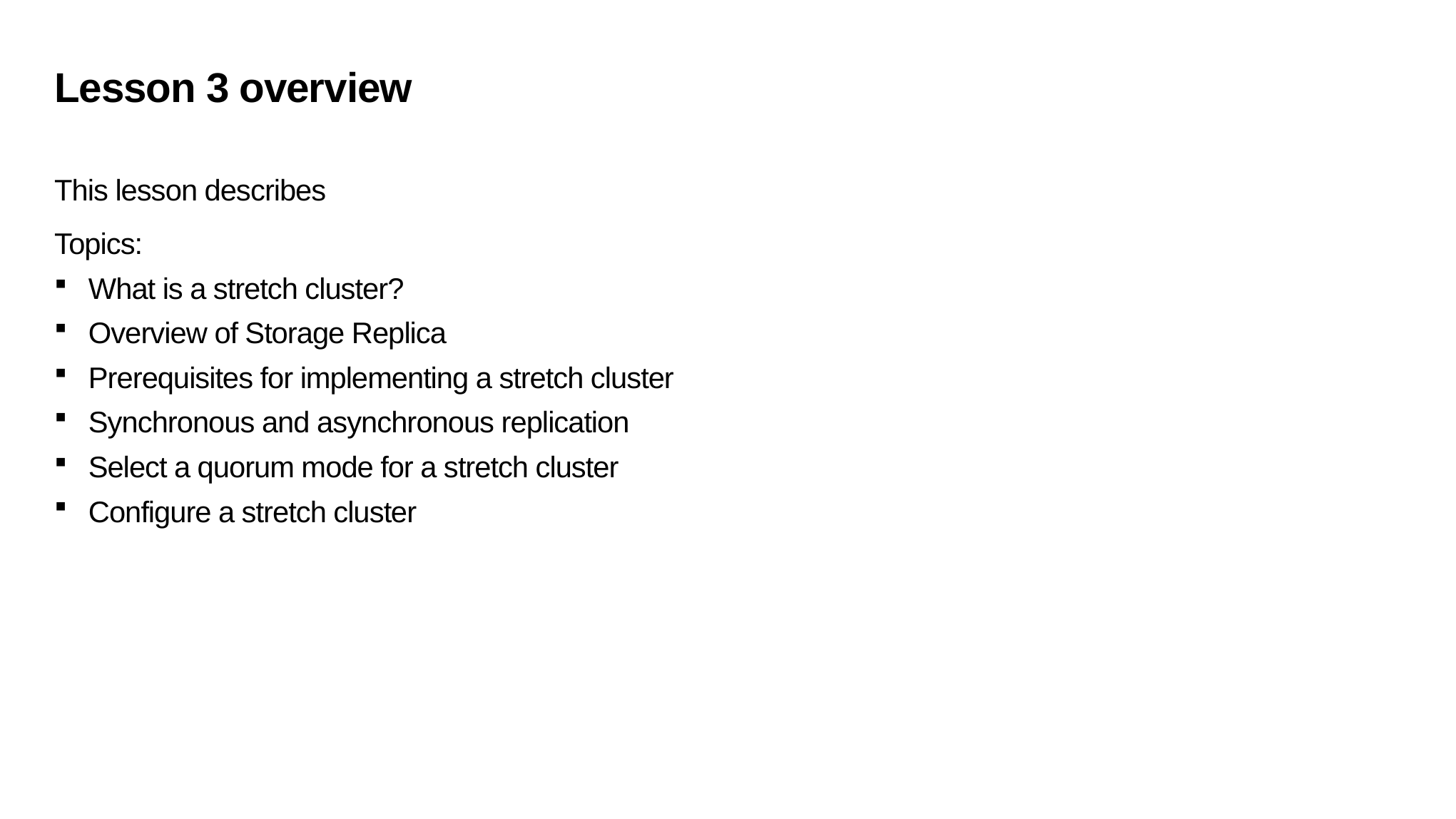

# Lesson 3 overview
This lesson describes
Topics:
What is a stretch cluster?
Overview of Storage Replica
Prerequisites for implementing a stretch cluster
Synchronous and asynchronous replication
Select a quorum mode for a stretch cluster
Configure a stretch cluster